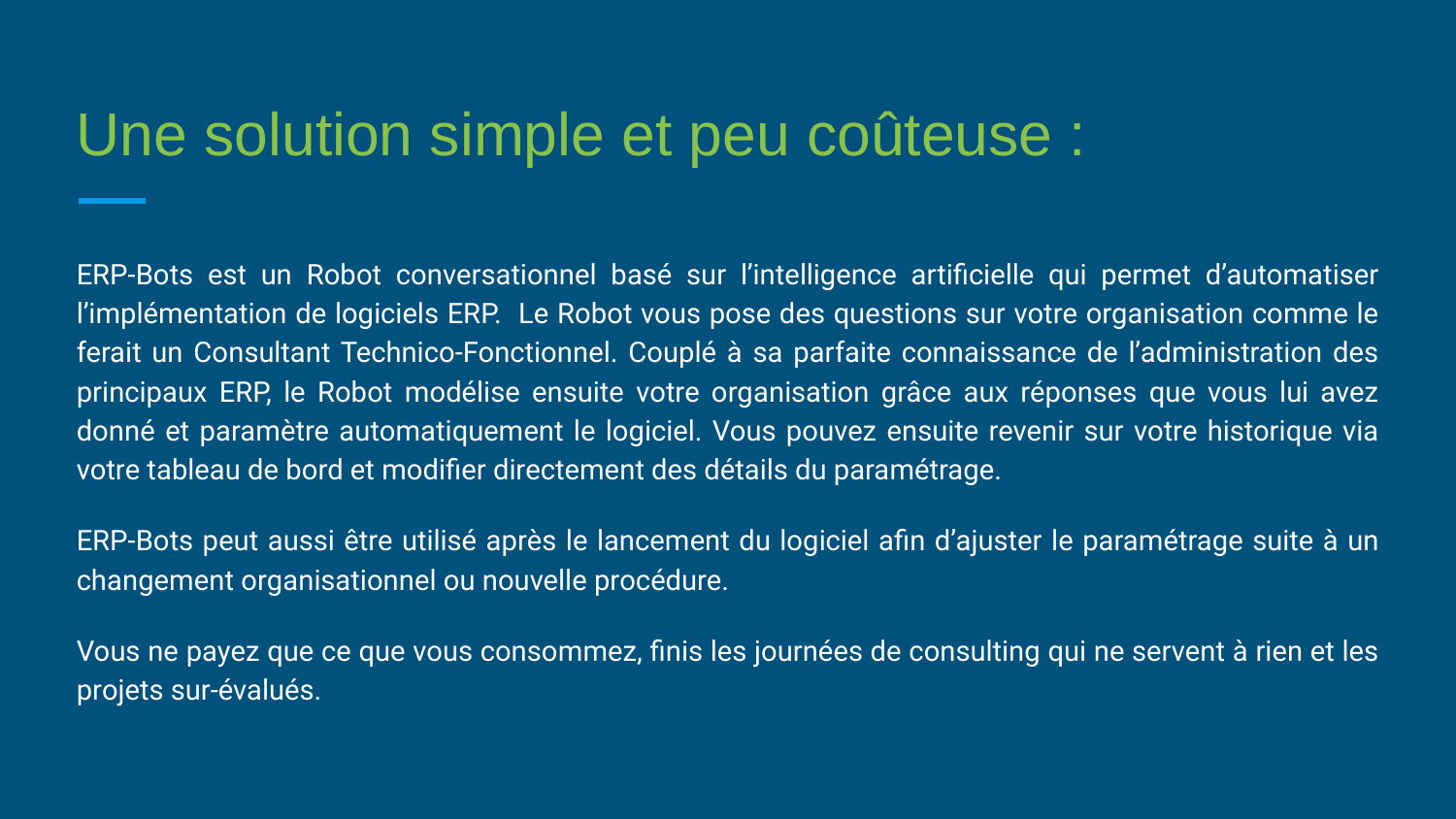

# Une solution simple et peu coûteuse :
ERP-Bots est un Robot conversationnel basé sur l’intelligence artificielle qui permet d’automatiser l’implémentation de logiciels ERP.  Le Robot vous pose des questions sur votre organisation comme le ferait un Consultant Technico-Fonctionnel. Couplé à sa parfaite connaissance de l’administration des principaux ERP, le Robot modélise ensuite votre organisation grâce aux réponses que vous lui avez donné et paramètre automatiquement le logiciel. Vous pouvez ensuite revenir sur votre historique via votre tableau de bord et modifier directement des détails du paramétrage.
ERP-Bots peut aussi être utilisé après le lancement du logiciel afin d’ajuster le paramétrage suite à un changement organisationnel ou nouvelle procédure.
Vous ne payez que ce que vous consommez, finis les journées de consulting qui ne servent à rien et les projets sur-évalués.